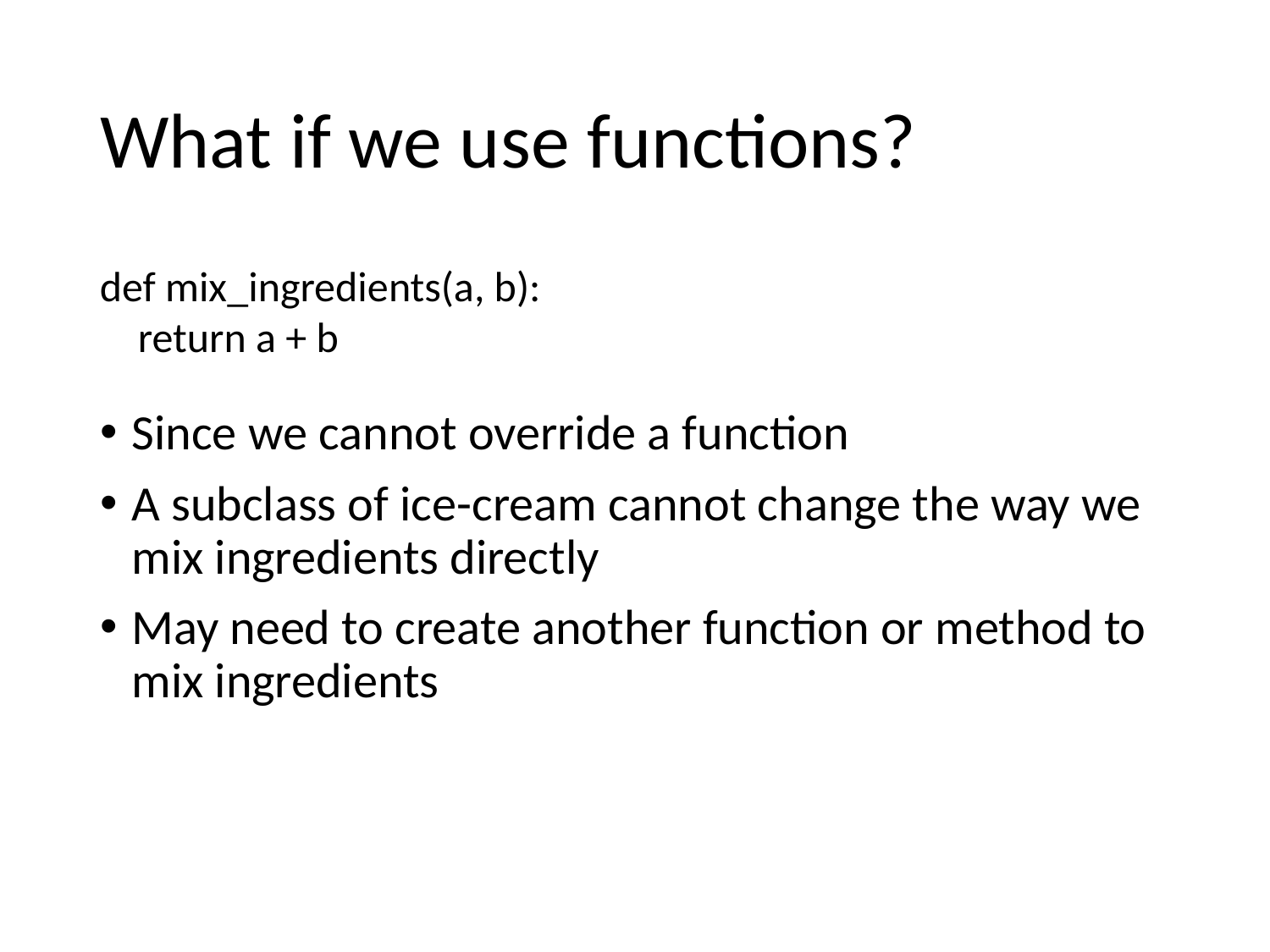

# What if we use functions?

Since we cannot override a function
A subclass of ice-cream cannot change the way we mix ingredients directly
May need to create another function or method to mix ingredients
def mix_ingredients(a, b):
    return a + b